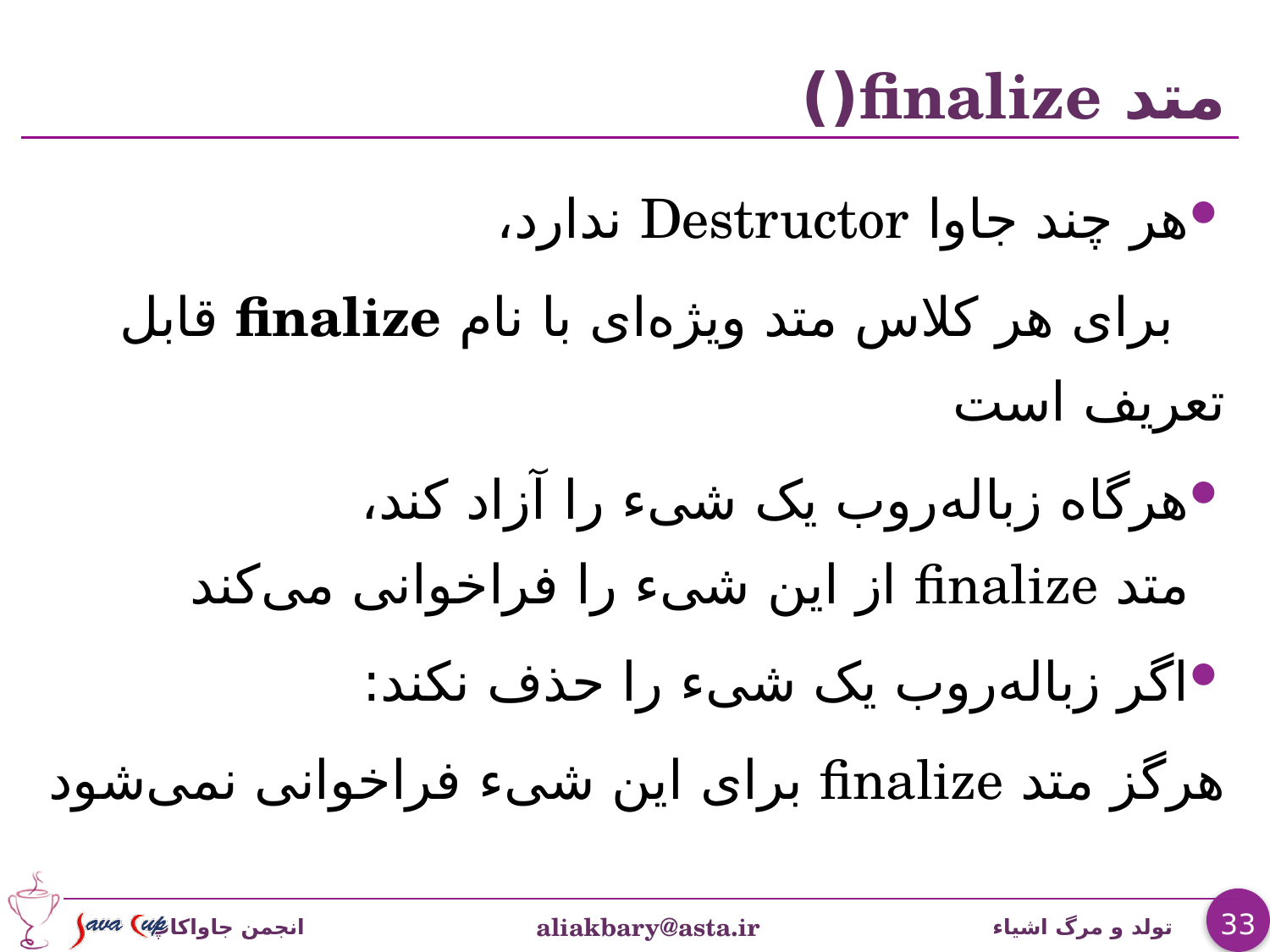

# متد finalize()
هر چند جاوا Destructor ندارد،
   برای هر کلاس متد ويژه‌ای با نام finalize قابل تعریف است
هرگاه زباله‌روب یک شیء را آزاد کند،
متد finalize از این شیء را فراخوانی می‌کند
اگر زباله‌روب یک شیء را حذف نکند:
	هرگز متد finalize برای این شیء فراخوانی نمی‌شود